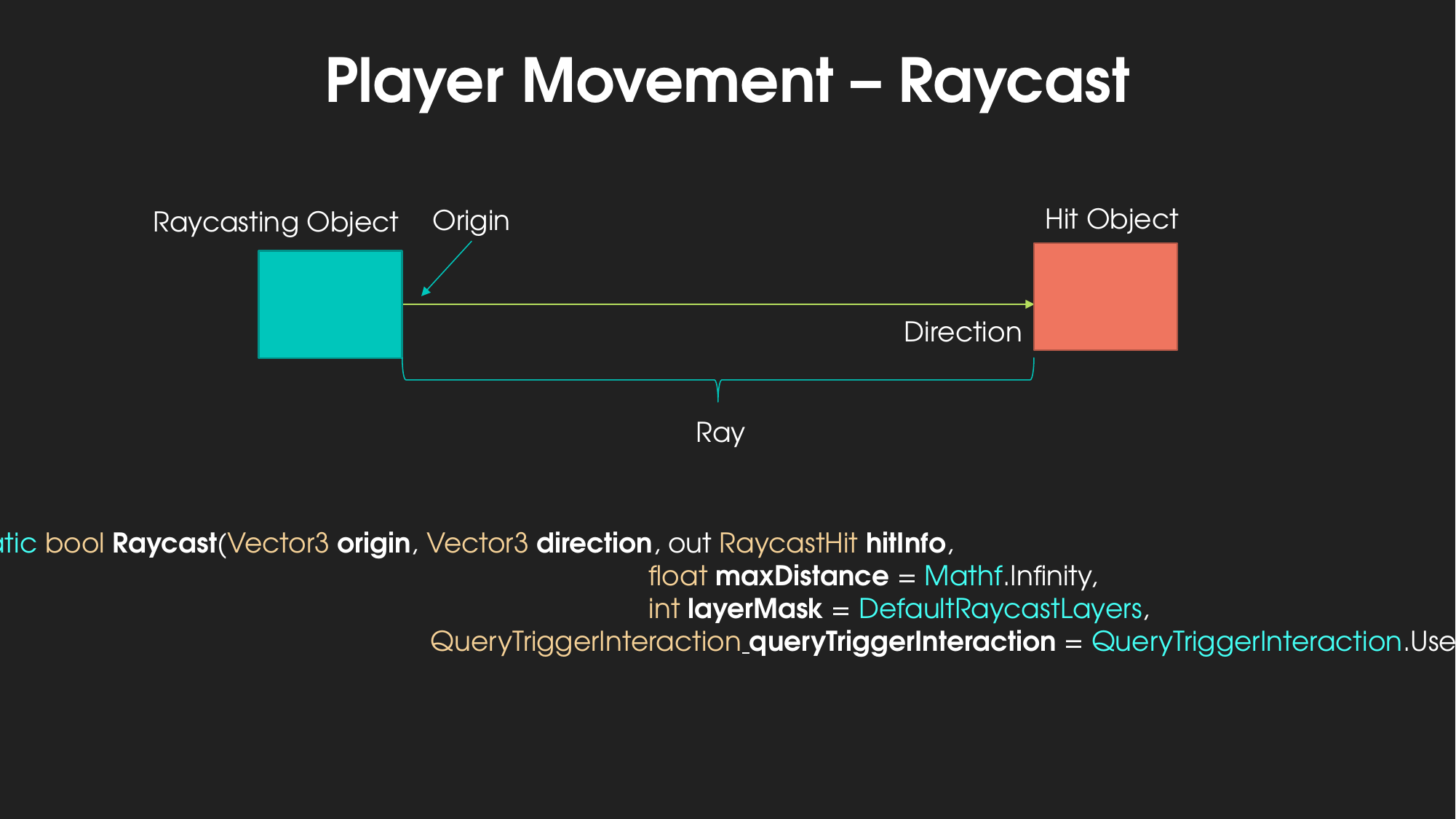

Player Movement – Raycast

Hit Object
Origin
Raycasting Object

Direction
Ray
public static bool Raycast(Vector3 origin, Vector3 direction, out RaycastHit hitInfo,
							 float maxDistance = Mathf.Infinity,
							 int layerMask = DefaultRaycastLayers,
					 QueryTriggerInteraction queryTriggerInteraction = QueryTriggerInteraction.UseGlobal);